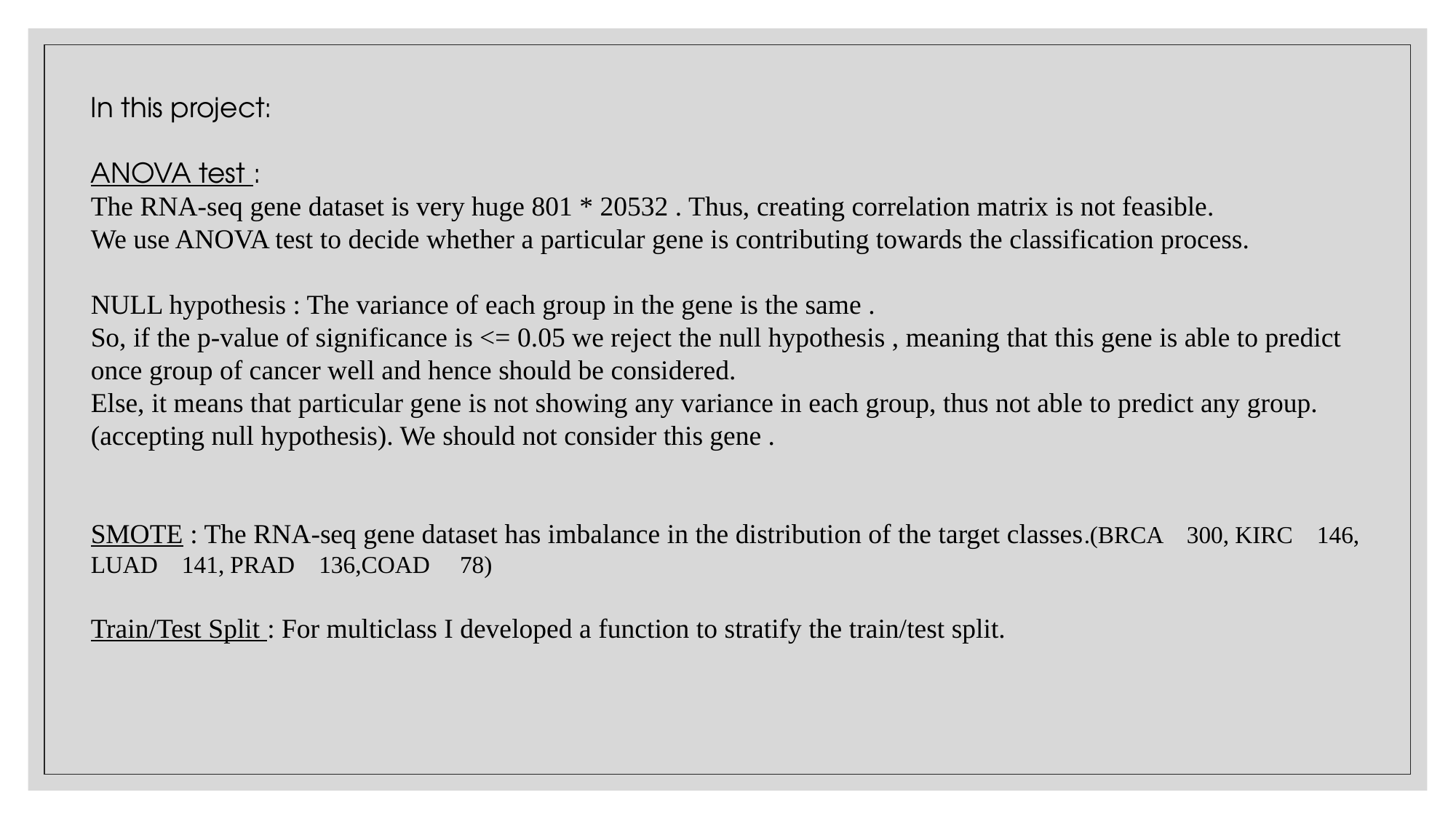

In this project:

ANOVA test :
The RNA-seq gene dataset is very huge 801 * 20532 . Thus, creating correlation matrix is not feasible.
We use ANOVA test to decide whether a particular gene is contributing towards the classification process.

NULL hypothesis : The variance of each group in the gene is the same .
So, if the p-value of significance is <= 0.05 we reject the null hypothesis , meaning that this gene is able to predict once group of cancer well and hence should be considered.
Else, it means that particular gene is not showing any variance in each group, thus not able to predict any group. (accepting null hypothesis). We should not consider this gene .

SMOTE : The RNA-seq gene dataset has imbalance in the distribution of the target classes.(BRCA    300, KIRC    146, LUAD    141, PRAD    136,COAD     78)

Train/Test Split : For multiclass I developed a function to stratify the train/test split.